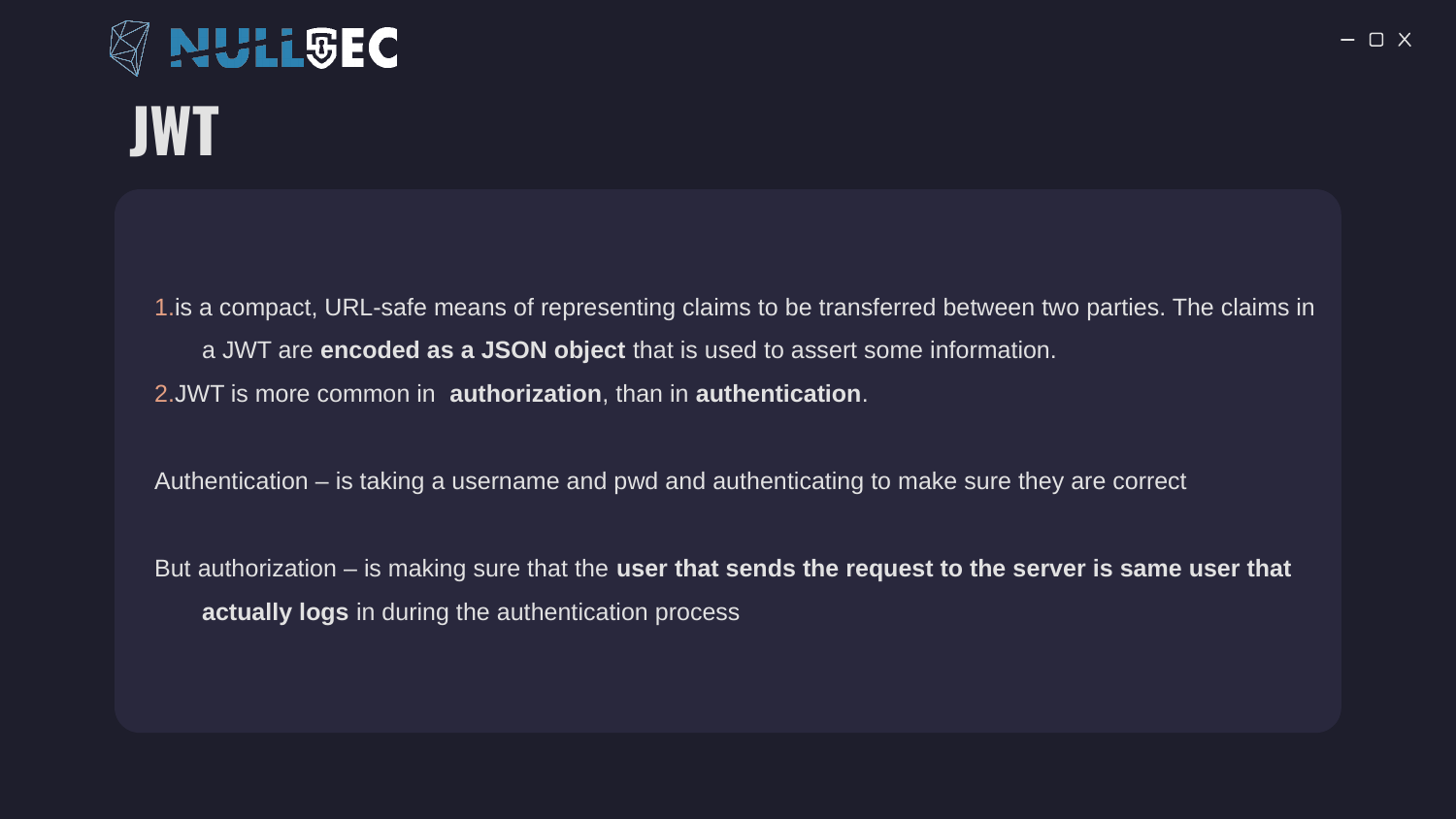

# JWT

1.is a compact, URL-safe means of representing claims to be transferred between two parties. The claims in a JWT are encoded as a JSON object that is used to assert some information.
2.JWT is more common in  authorization, than in authentication.

Authentication – is taking a username and pwd and authenticating to make sure they are correct

But authorization – is making sure that the user that sends the request to the server is same user that actually logs in during the authentication process